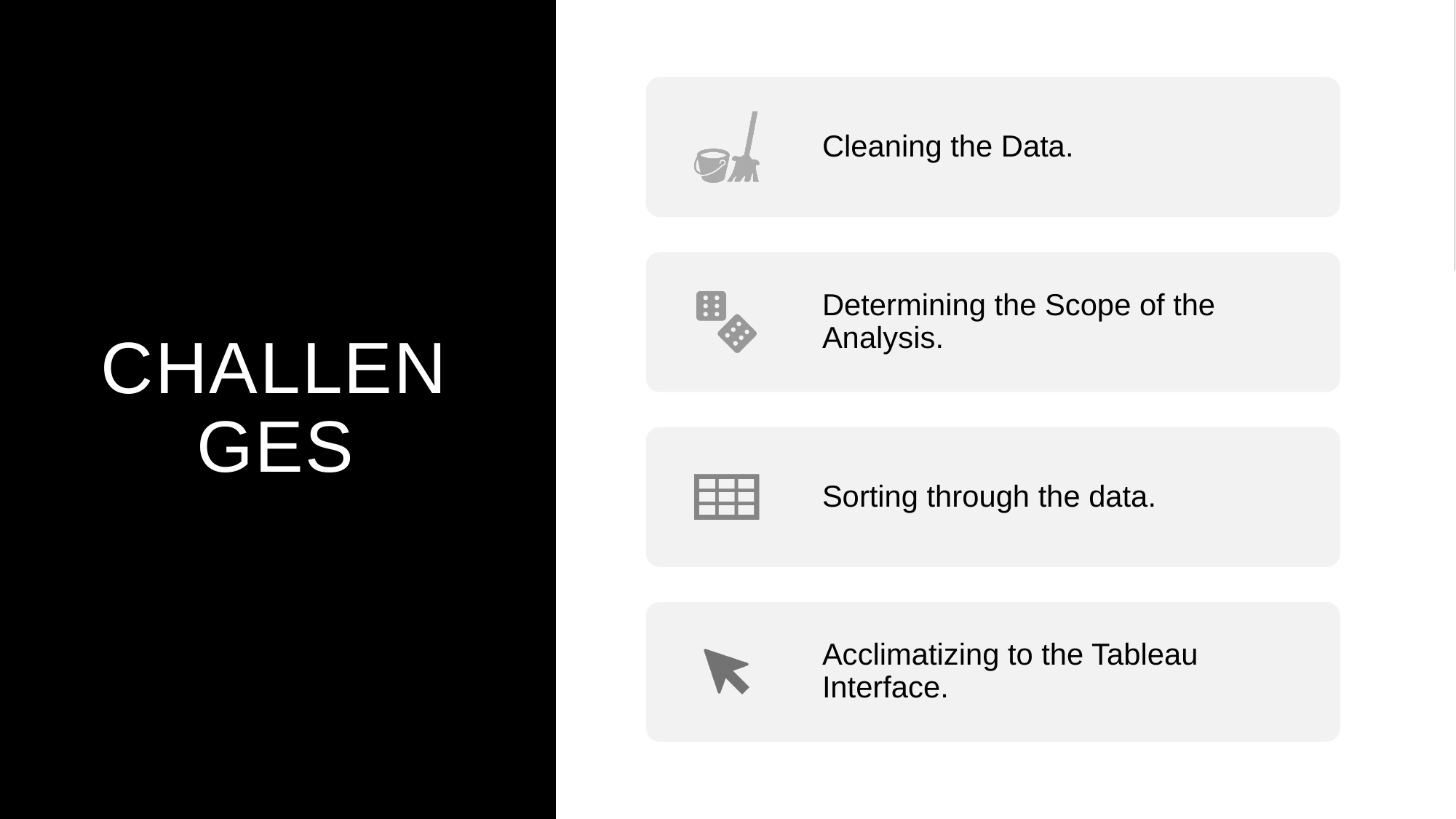

# Challenges
Cleaning the Data.
Determining the Scope of the Analysis.
Sorting through the data.
Acclimatizing to the Tableau Interface.